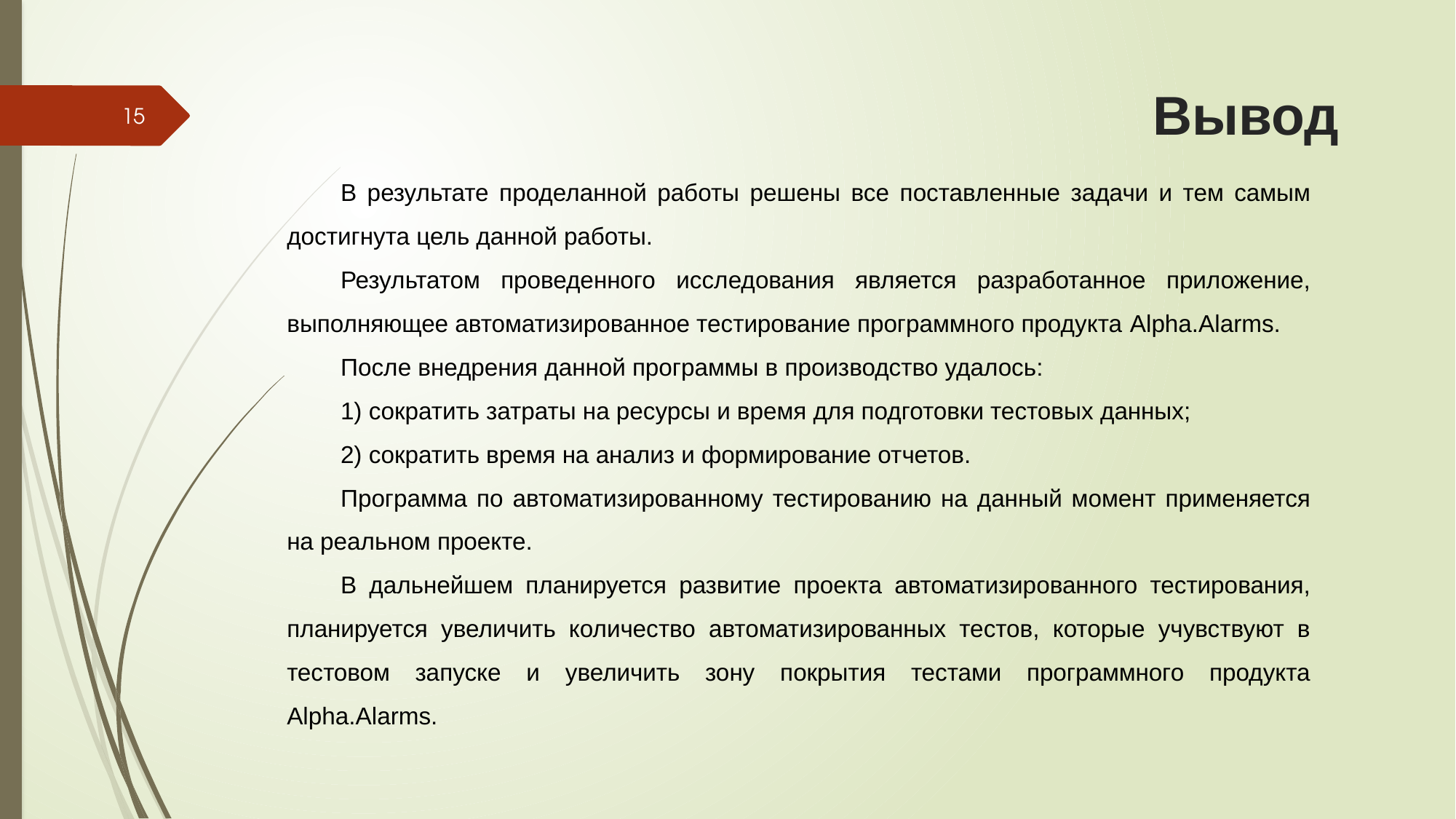

# Вывод
15
В результате проделанной работы решены все поставленные задачи и тем самым достигнута цель данной работы.
Результатом проведенного исследования является разработанное приложение, выполняющее автоматизированное тестирование программного продукта Alpha.Alarms.
После внедрения данной программы в производство удалось:
1) сократить затраты на ресурсы и время для подготовки тестовых данных;
2) сократить время на анализ и формирование отчетов.
Программа по автоматизированному тестированию на данный момент применяется на реальном проекте.
В дальнейшем планируется развитие проекта автоматизированного тестирования, планируется увеличить количество автоматизированных тестов, которые учувствуют в тестовом запуске и увеличить зону покрытия тестами программного продукта Alpha.Alarms.